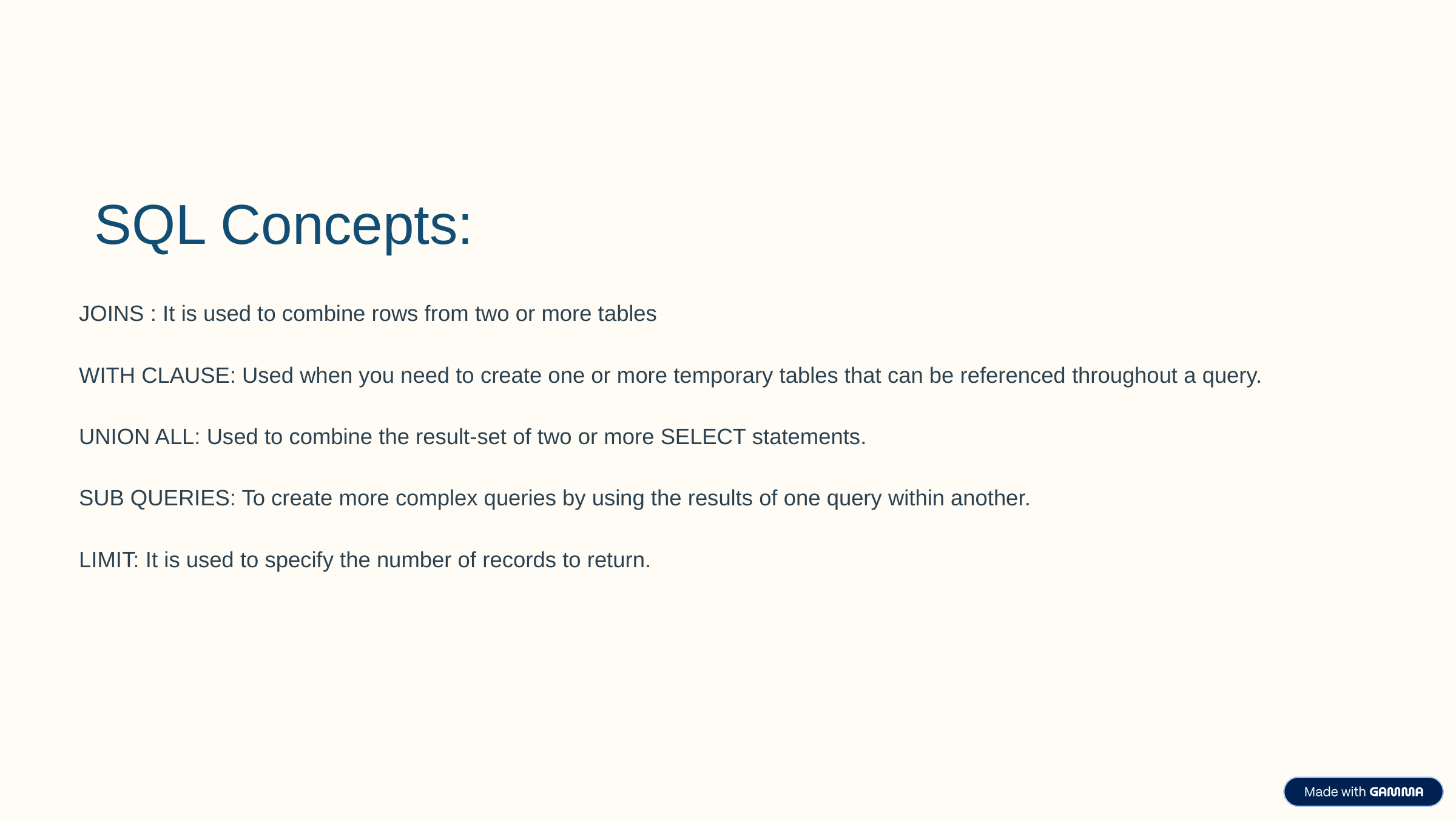

SQL Concepts:
JOINS : It is used to combine rows from two or more tables
WITH CLAUSE: Used when you need to create one or more temporary tables that can be referenced throughout a query.
UNION ALL: Used to combine the result-set of two or more SELECT statements.
SUB QUERIES: To create more complex queries by using the results of one query within another.
LIMIT: It is used to specify the number of records to return.